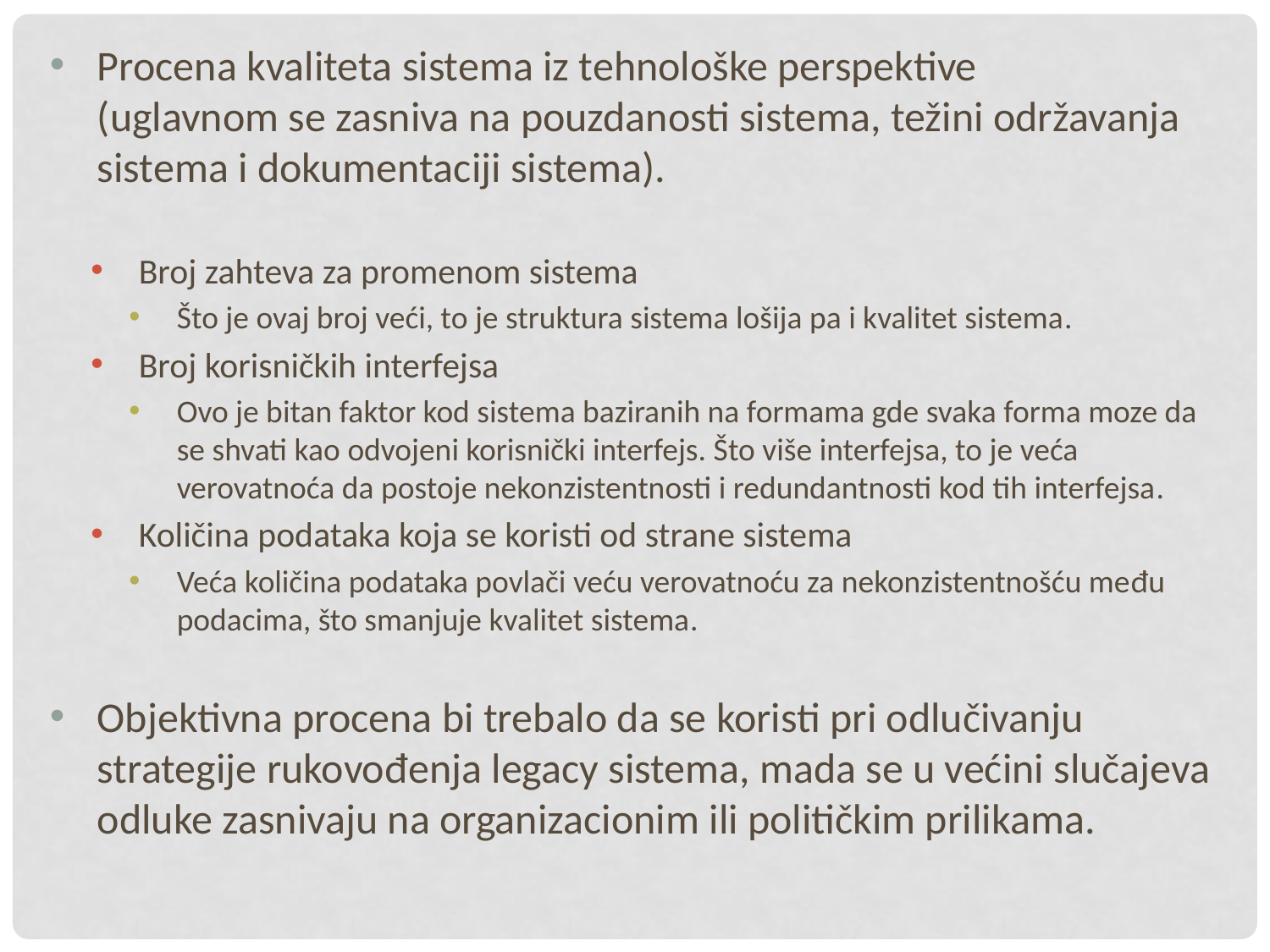

Procena kvaliteta sistema iz tehnološke perspektive
(uglavnom se zasniva na pouzdanosti sistema, težini održavanja sistema i dokumentaciji sistema).
Broj zahteva za promenom sistema
Što je ovaj broj veći, to je struktura sistema lošija pa i kvalitet sistema.
Broj korisničkih interfejsa
Ovo je bitan faktor kod sistema baziranih na formama gde svaka forma moze da se shvati kao odvojeni korisnički interfejs. Što više interfejsa, to je veća verovatnoća da postoje nekonzistentnosti i redundantnosti kod tih interfejsa.
Količina podataka koja se koristi od strane sistema
Veća količina podataka povlači veću verovatnoću za nekonzistentnošću među podacima, što smanjuje kvalitet sistema.

Objektivna procena bi trebalo da se koristi pri odlučivanju strategije rukovođenja legacy sistema, mada se u većini slučajeva odluke zasnivaju na organizacionim ili političkim prilikama.